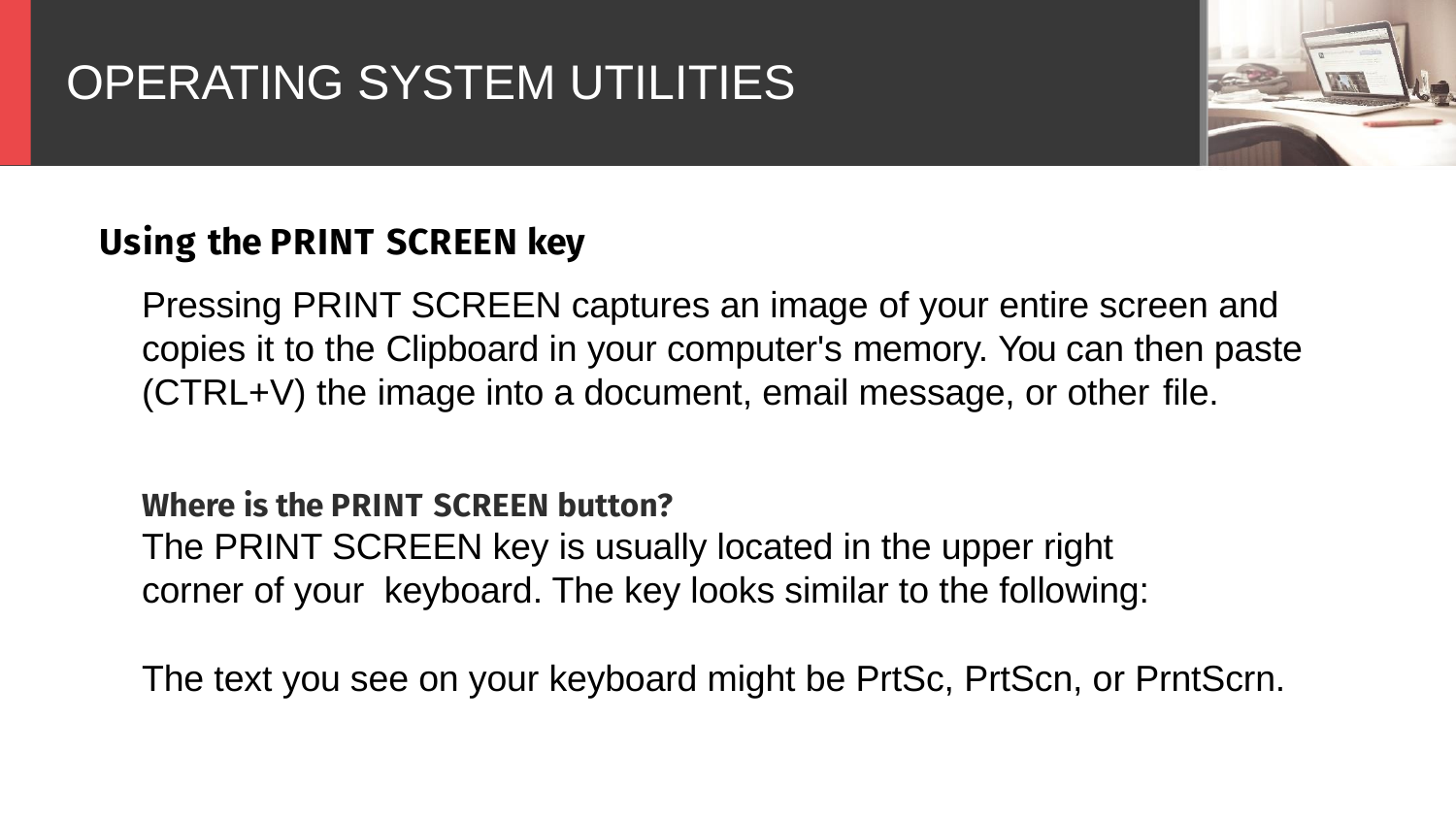

# OPERATING SYSTEM UTILITIES
Using the PRINT SCREEN key
Pressing PRINT SCREEN captures an image of your entire screen and  copies it to the Clipboard in your computer's memory. You can then paste  (CTRL+V) the image into a document, email message, or other file.

Where is the PRINT SCREEN button?
The PRINT SCREEN key is usually located in the upper right corner of your  keyboard. The key looks similar to the following:

The text you see on your keyboard might be PrtSc, PrtScn, or PrntScrn.